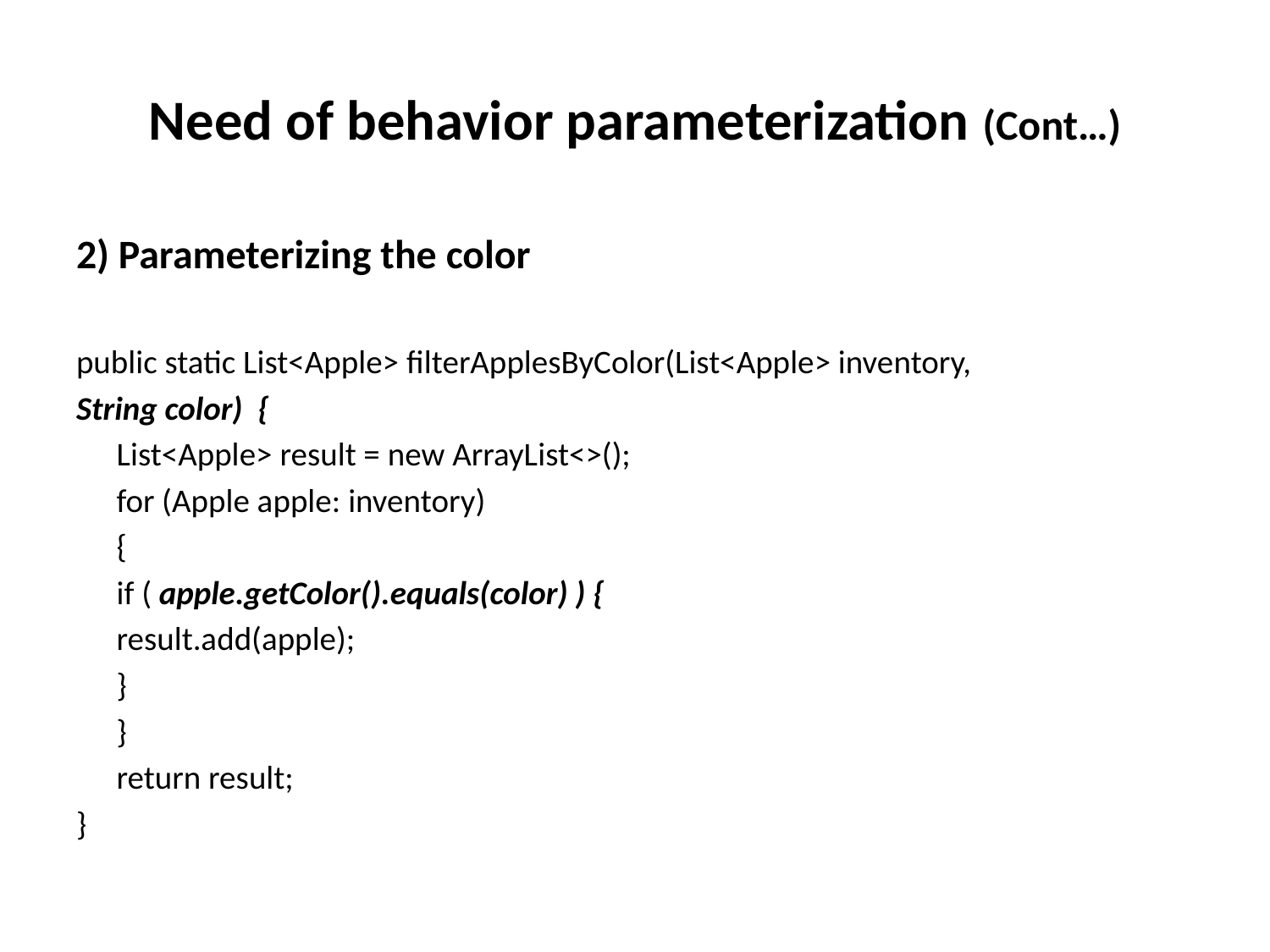

# Need of behavior parameterization (Cont…)
2) Parameterizing the color

public static List<Apple> filterApplesByColor(List<Apple> inventory,
String color)  {
	List<Apple> result = new ArrayList<>();
	for (Apple apple: inventory)
	{
		if ( apple.getColor().equals(color) ) {
			result.add(apple);
		}
	}
	return result;
}